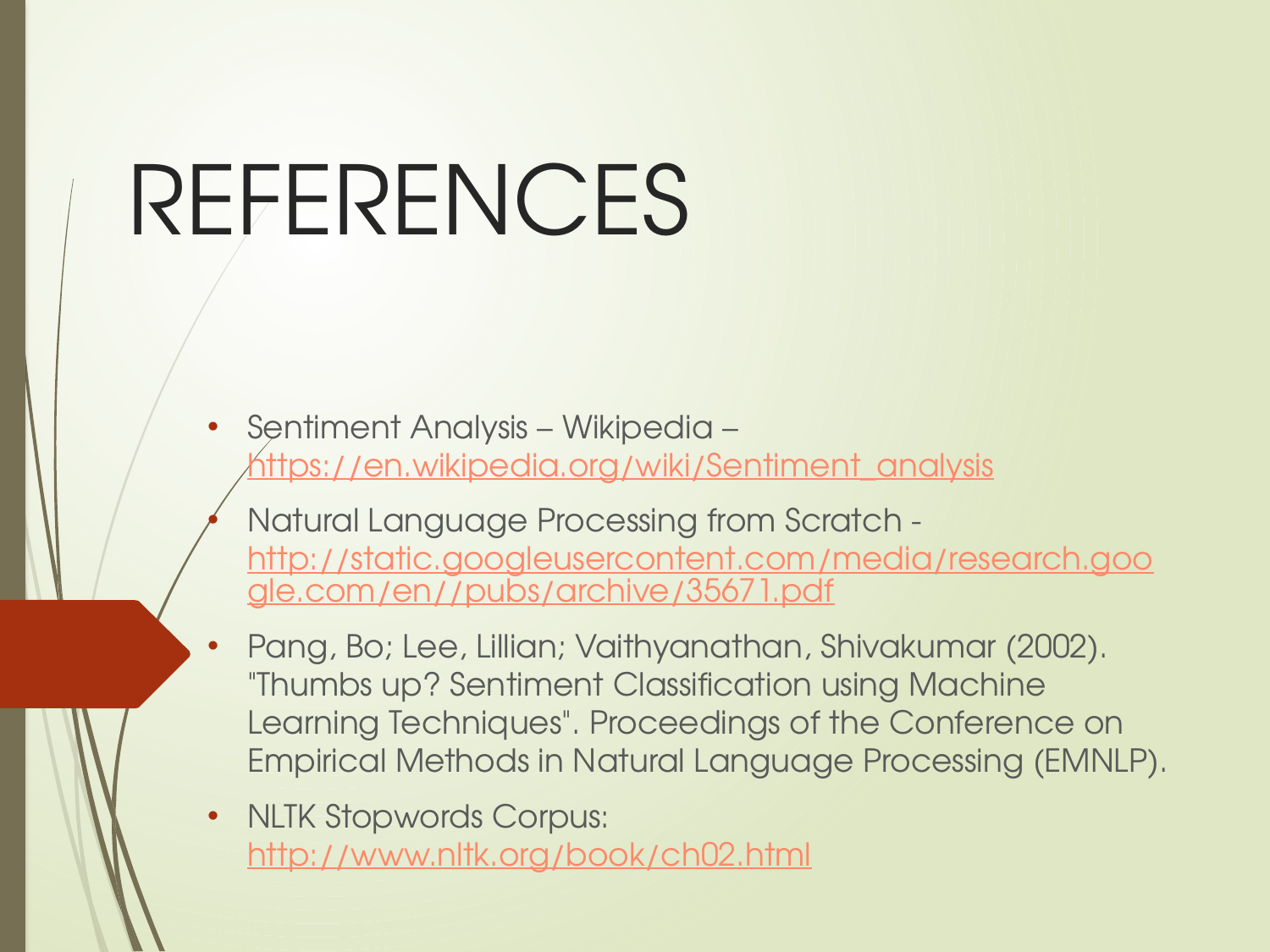

# REFERENCES
Sentiment Analysis – Wikipedia – https://en.wikipedia.org/wiki/Sentiment_analysis
Natural Language Processing from Scratch - http://static.googleusercontent.com/media/research.google.com/en//pubs/archive/35671.pdf
Pang, Bo; Lee, Lillian; Vaithyanathan, Shivakumar (2002). "Thumbs up? Sentiment Classification using Machine Learning Techniques". Proceedings of the Conference on Empirical Methods in Natural Language Processing (EMNLP).
NLTK Stopwords Corpus: http://www.nltk.org/book/ch02.html